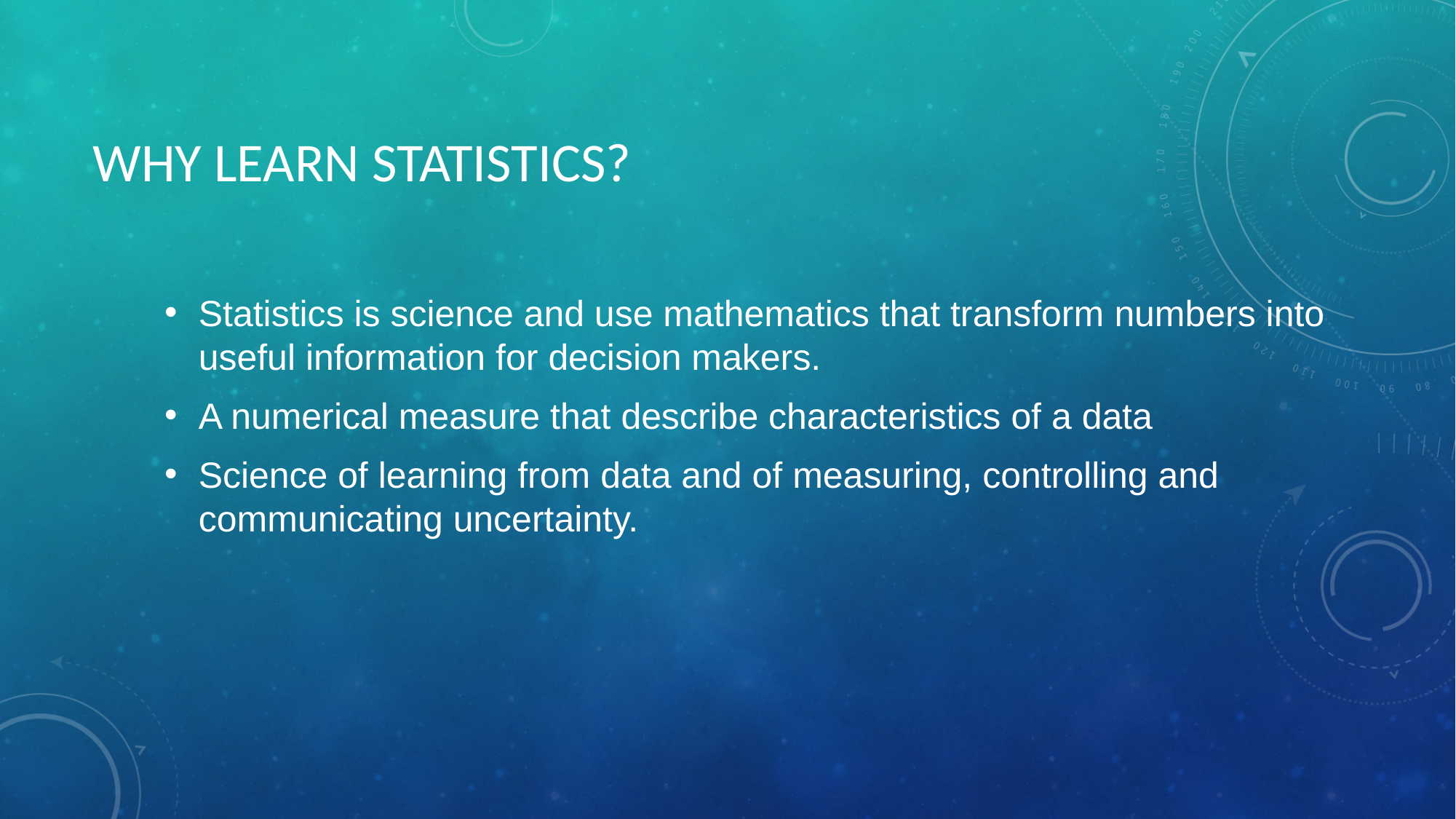

# Why learn statistics?
Statistics is science and use mathematics that transform numbers into useful information for decision makers.
A numerical measure that describe characteristics of a data
Science of learning from data and of measuring, controlling and communicating uncertainty.